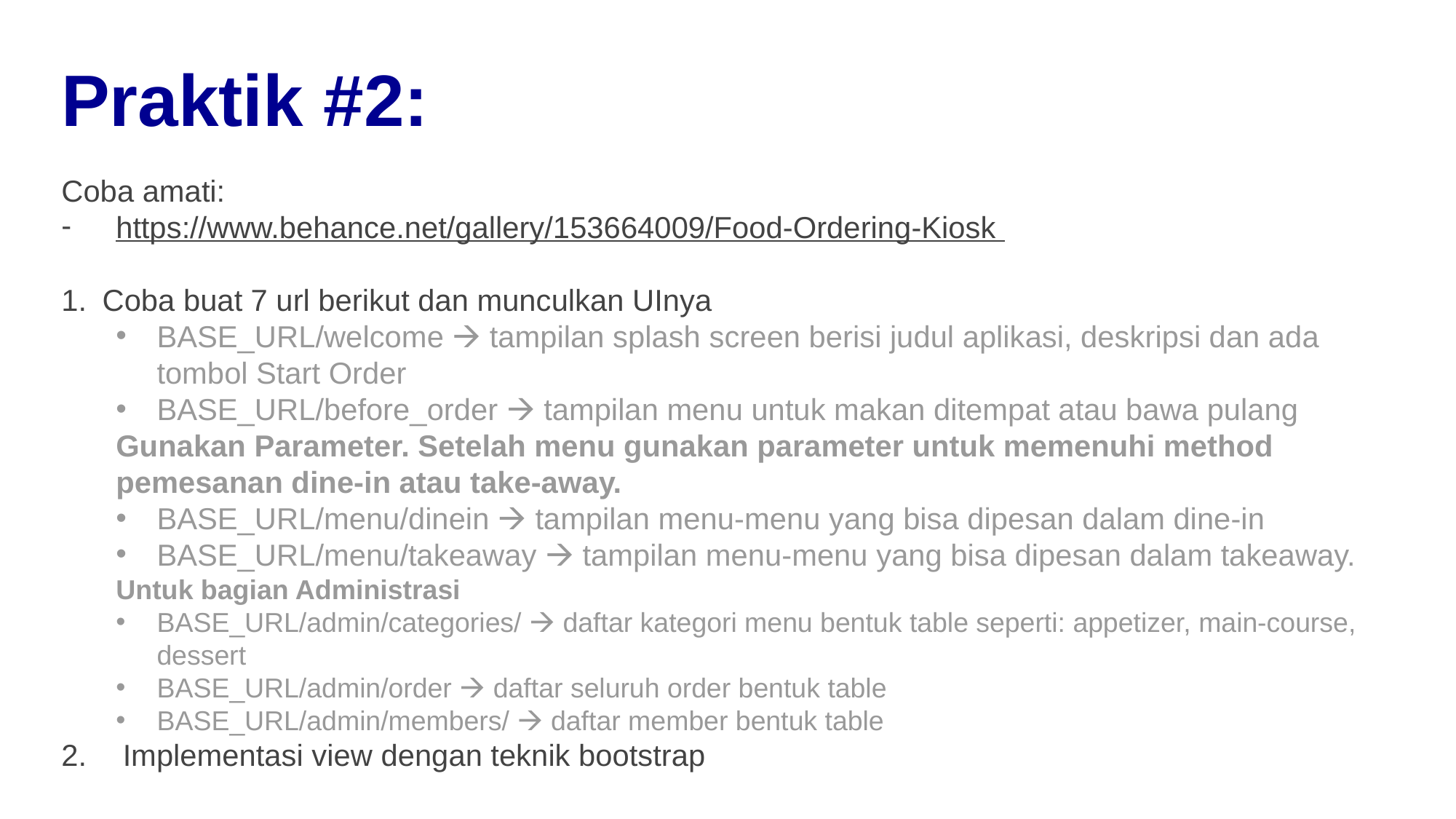

# Praktik #2:
Coba amati:
https://www.behance.net/gallery/153664009/Food-Ordering-Kiosk

Coba buat 7 url berikut dan munculkan UInya
BASE_URL/welcome 🡪 tampilan splash screen berisi judul aplikasi, deskripsi dan ada tombol Start Order
BASE_URL/before_order 🡪 tampilan menu untuk makan ditempat atau bawa pulang
Gunakan Parameter. Setelah menu gunakan parameter untuk memenuhi method pemesanan dine-in atau take-away.
BASE_URL/menu/dinein 🡪 tampilan menu-menu yang bisa dipesan dalam dine-in
BASE_URL/menu/takeaway 🡪 tampilan menu-menu yang bisa dipesan dalam takeaway.
Untuk bagian Administrasi
BASE_URL/admin/categories/ 🡪 daftar kategori menu bentuk table seperti: appetizer, main-course, dessert
BASE_URL/admin/order 🡪 daftar seluruh order bentuk table
BASE_URL/admin/members/ 🡪 daftar member bentuk table
Implementasi view dengan teknik bootstrap